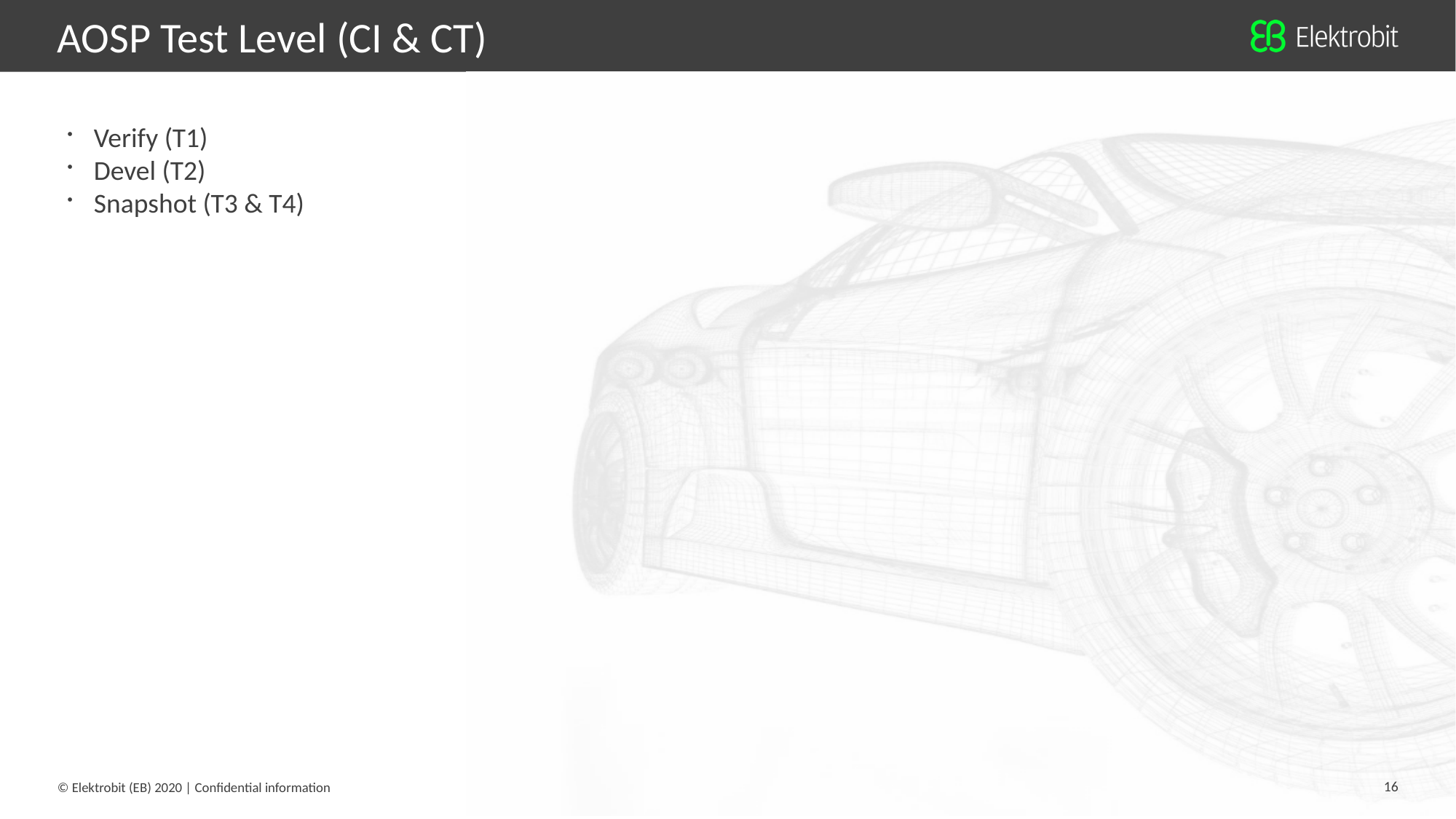

AOSP Test Level (CI & CT)
Verify (T1)
Devel (T2)
Snapshot (T3 & T4)